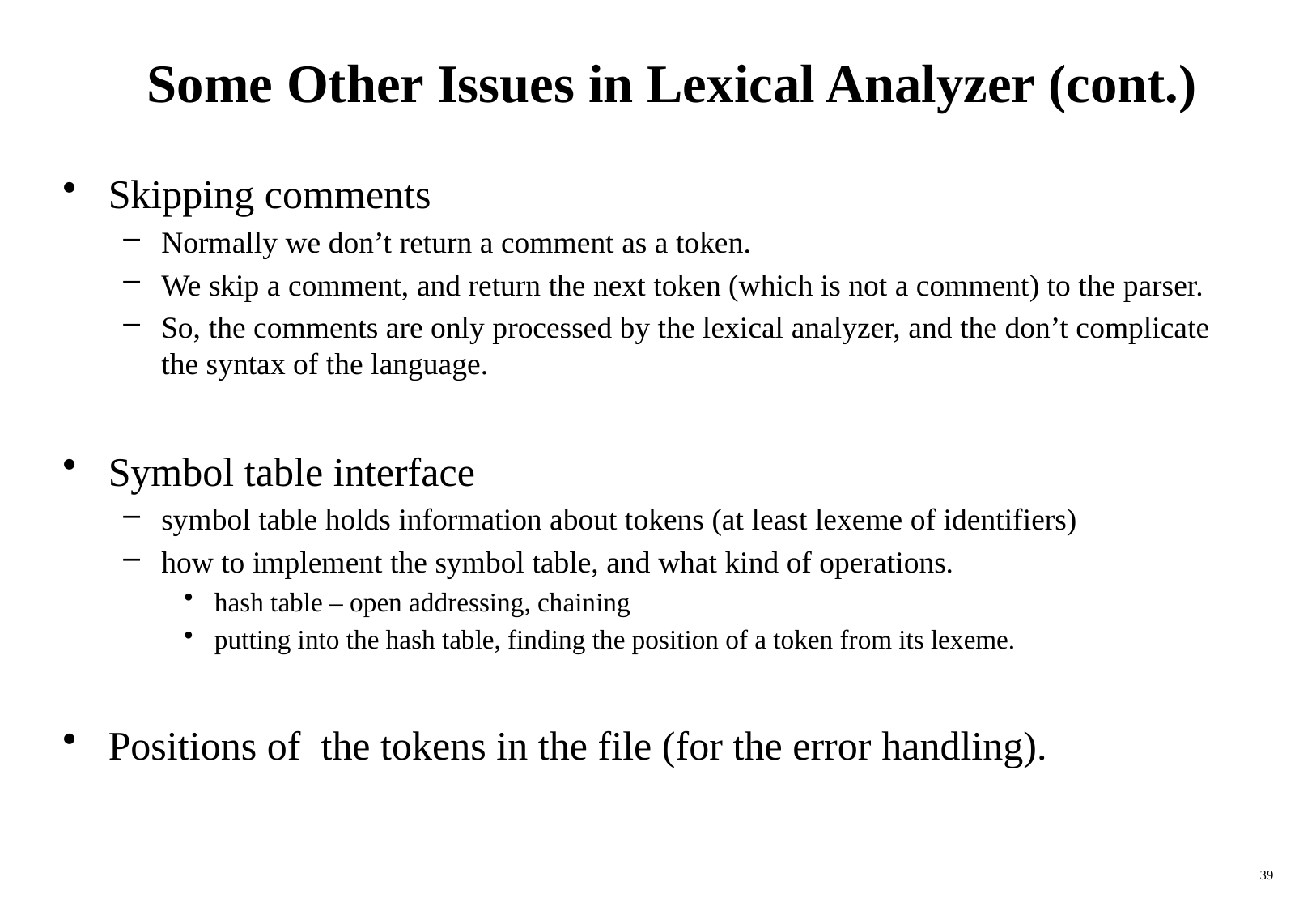

# Some Other Issues in Lexical Analyzer (cont.)
Skipping comments
Normally we don’t return a comment as a token.
We skip a comment, and return the next token (which is not a comment) to the parser.
So, the comments are only processed by the lexical analyzer, and the don’t complicate     the syntax of the language.

Symbol table interface
symbol table holds information about tokens (at least lexeme of identifiers)
how to implement the symbol table, and what kind of operations.
hash table – open addressing, chaining
putting into the hash table, finding the position of a token from its lexeme.

Positions of  the tokens in the file (for the error handling).
39